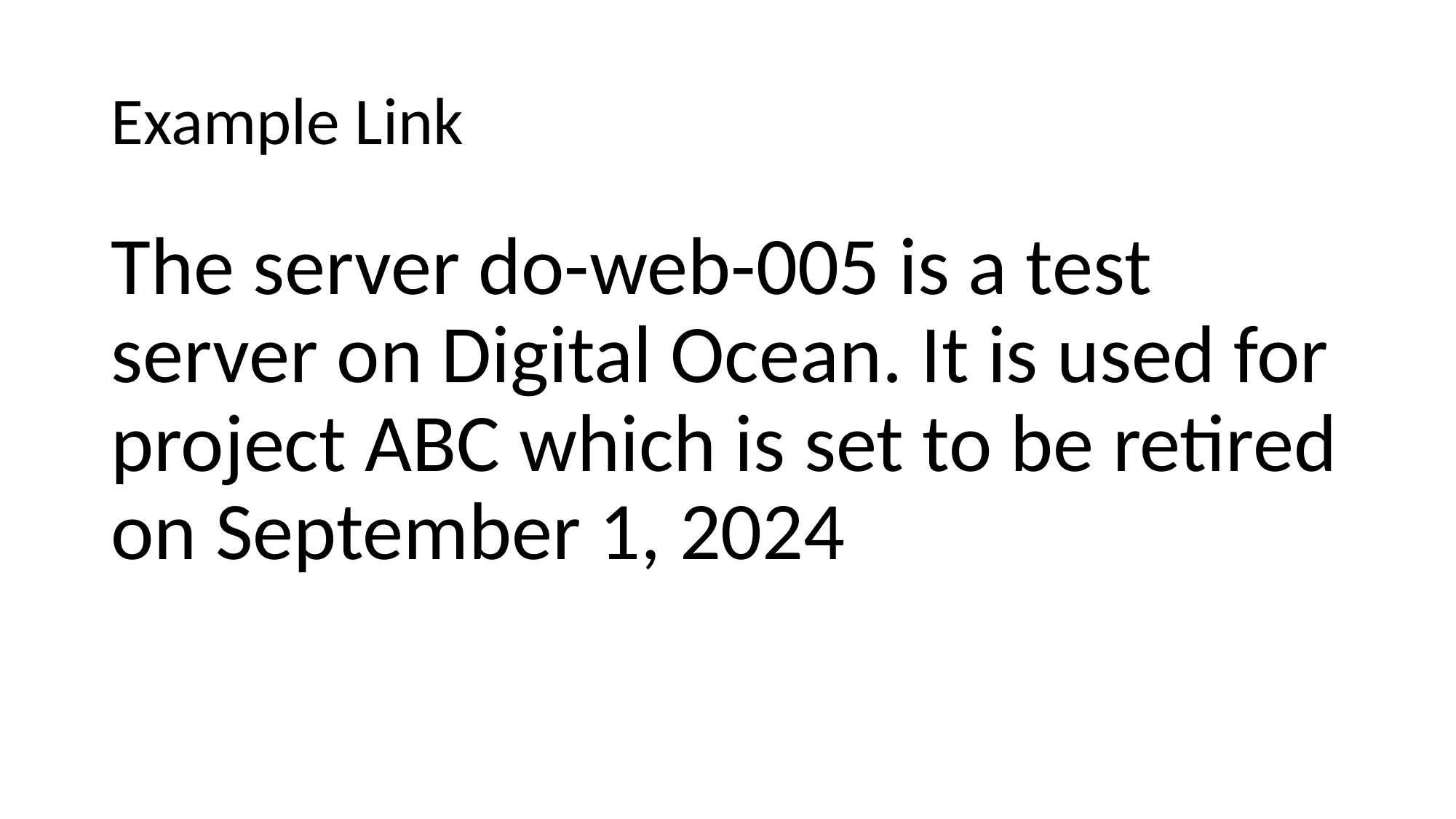

# Example Link
The server do-web-005 is a test server on Digital Ocean. It is used for project ABC which is set to be retired on September 1, 2024